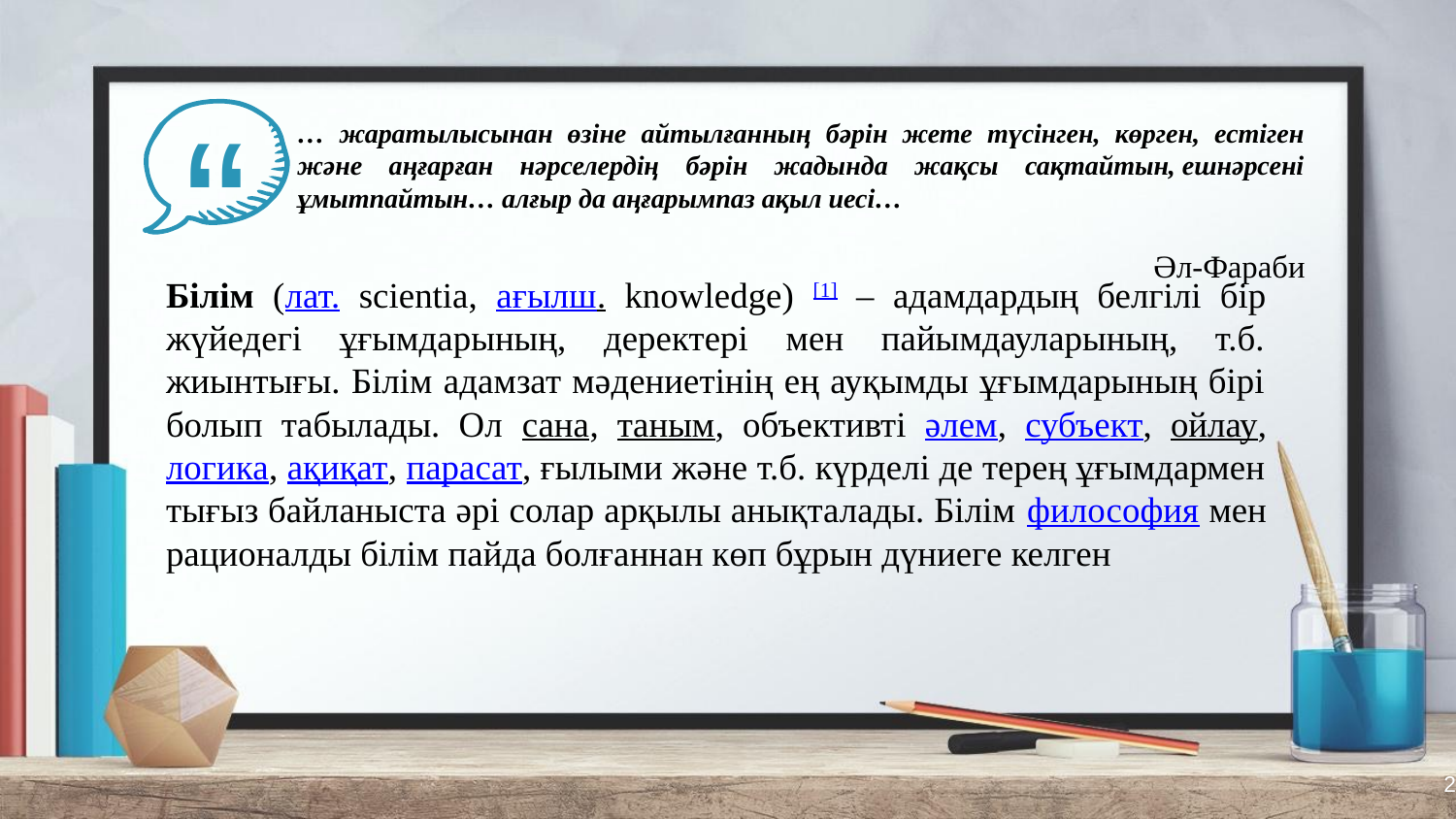

… жаратылысынан өзіне айтылғанның бәрін жете түсінген, көрген, естіген және аңғарған нәрселердің бәрін жадында жақсы сақтайтын, ешнәрсені ұмытпайтын… алғыр да аңғарымпаз ақыл иесі…

Әл-Фараби
Білім (лат. scientia, ағылш. knowledge) [1] – адамдардың белгілі бір жүйедегі ұғымдарының, деректері мен пайымдауларының, т.б. жиынтығы. Білім адамзат мәдениетінің ең ауқымды ұғымдарының бірі болып табылады. Ол сана, таным, объективті әлем, субъект, ойлау, логика, ақиқат, парасат, ғылыми және т.б. күрделі де терең ұғымдармен тығыз байланыста әрі солар арқылы анықталады. Білім философия мен рационалды білім пайда болғаннан көп бұрын дүниеге келген
2